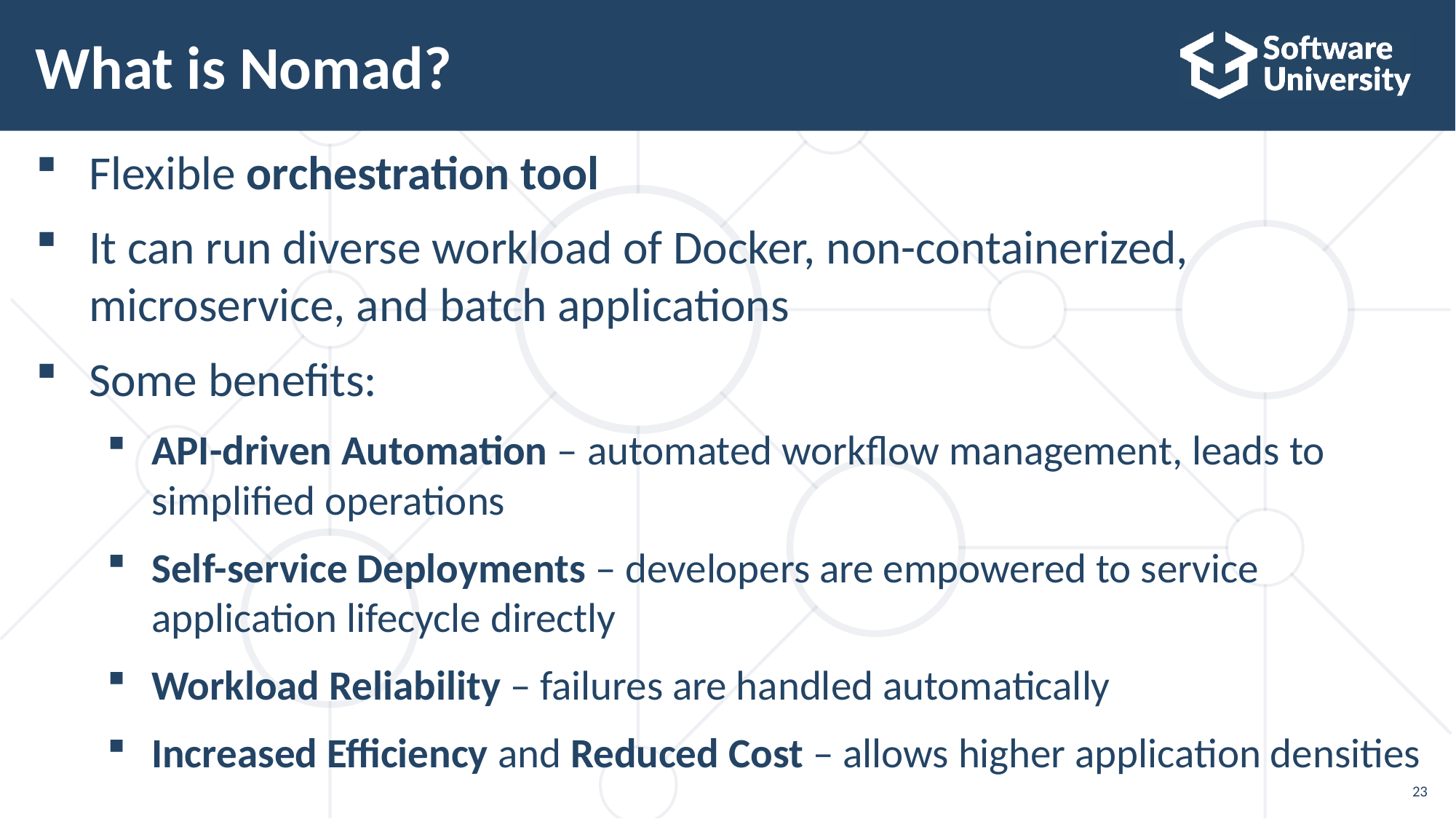

# What is Nomad?
Flexible orchestration tool
It can run diverse workload of Docker, non-containerized, microservice, and batch applications
Some benefits:
API-driven Automation – automated workflow management, leads to simplified operations
Self-service Deployments – developers are empowered to service application lifecycle directly
Workload Reliability – failures are handled automatically
Increased Efficiency and Reduced Cost – allows higher application densities
23